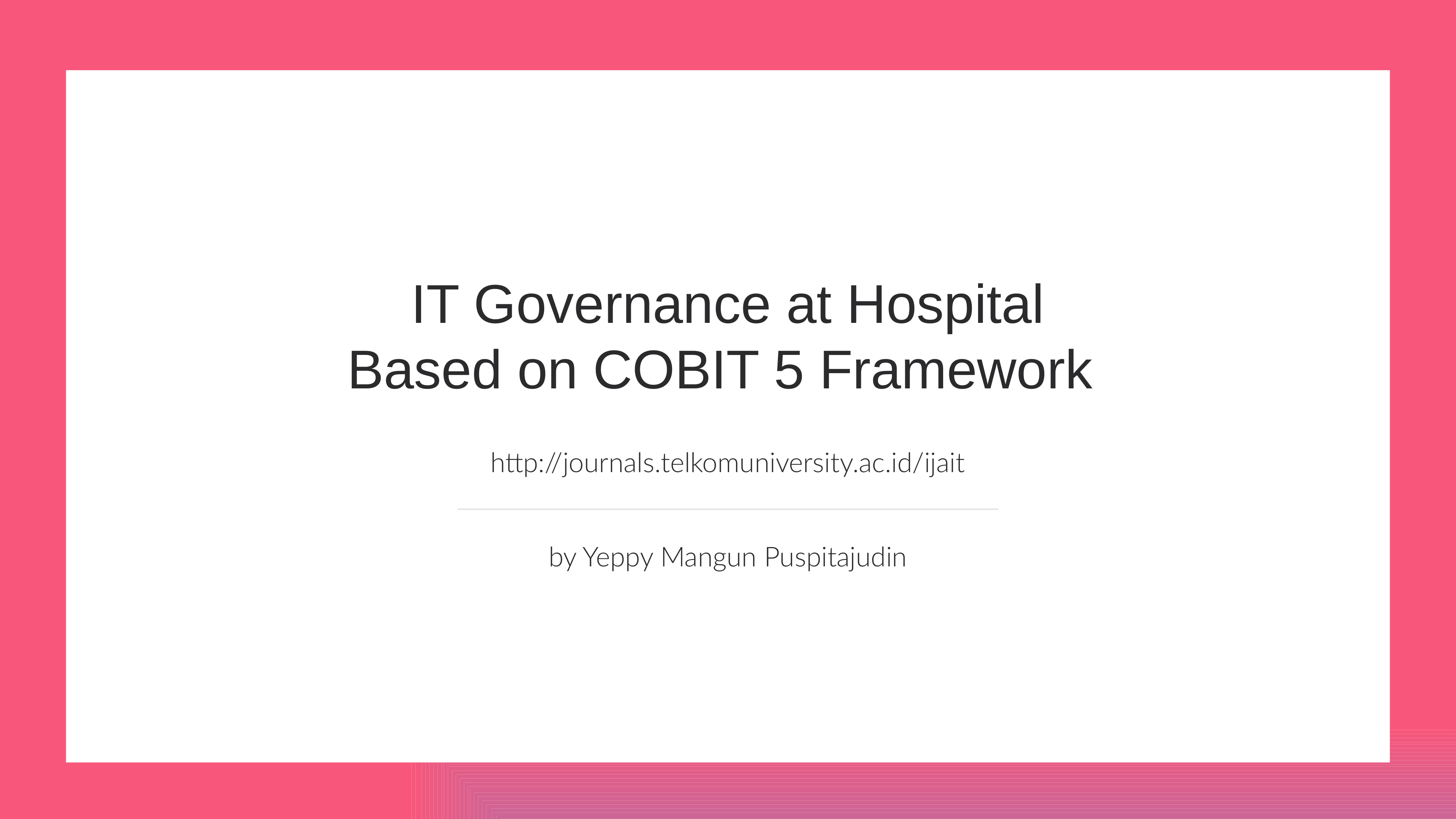

IT Governance at Hospital
Based on COBIT 5 Framework
http://journals.telkomuniversity.ac.id/ijait

by Yeppy Mangun Puspitajudin